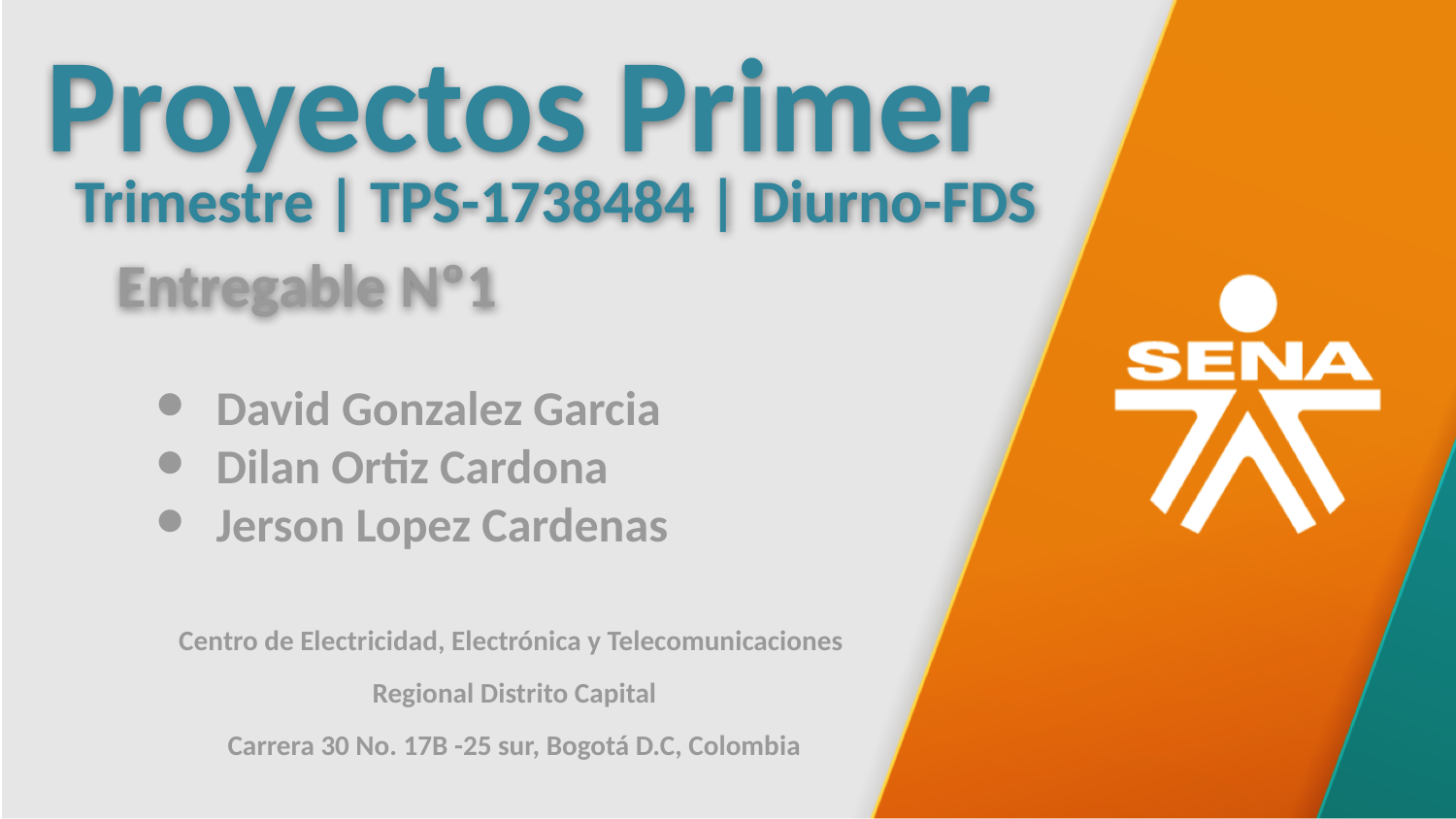

Proyectos Primer
Trimestre | TPS-1738484 | Diurno-FDS
Entregable Nº1
David Gonzalez Garcia
Dilan Ortiz Cardona
Jerson Lopez Cardenas
Centro de Electricidad, Electrónica y Telecomunicaciones
Regional Distrito Capital
Carrera 30 No. 17B -25 sur, Bogotá D.C, Colombia